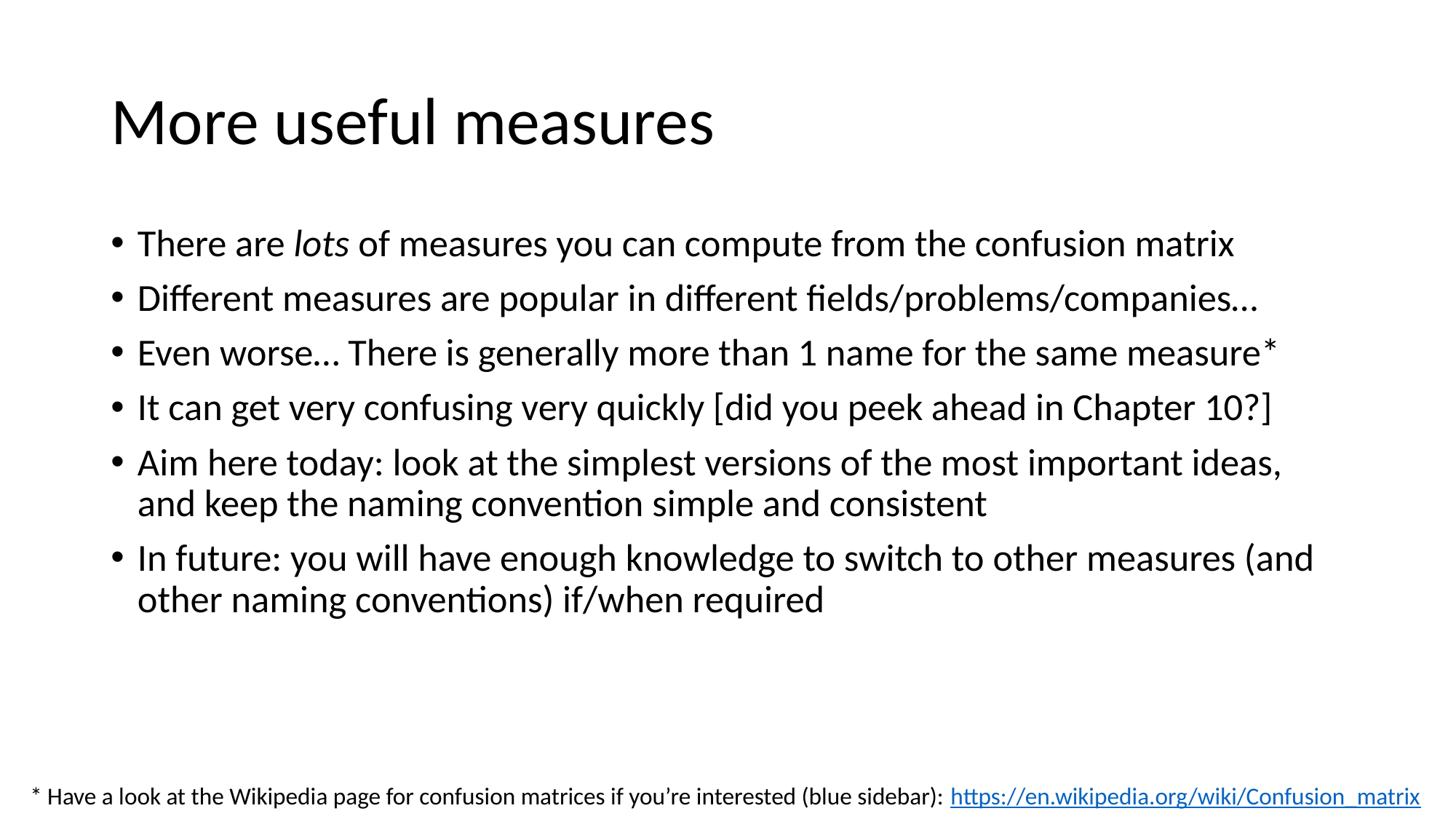

# More useful measures
There are lots of measures you can compute from the confusion matrix
Different measures are popular in different fields/problems/companies…
Even worse… There is generally more than 1 name for the same measure*
It can get very confusing very quickly [did you peek ahead in Chapter 10?]
Aim here today: look at the simplest versions of the most important ideas, and keep the naming convention simple and consistent
In future: you will have enough knowledge to switch to other measures (and other naming conventions) if/when required
* Have a look at the Wikipedia page for confusion matrices if you’re interested (blue sidebar): https://en.wikipedia.org/wiki/Confusion_matrix